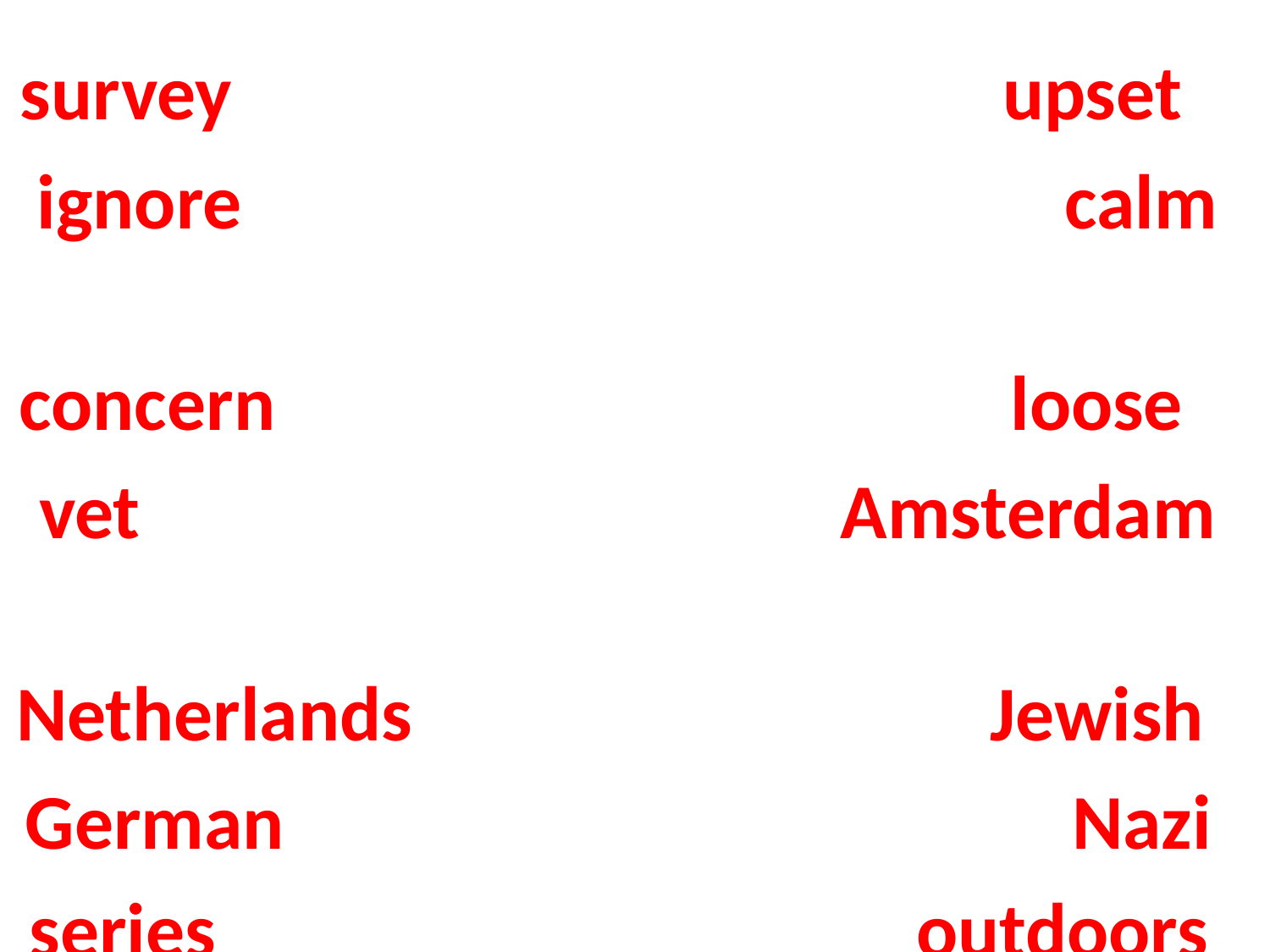

survey                                            upset
 ignore                                               calm
concern                                          loose
 vet                                        Amsterdam
Netherlands                                 Jewish
German                                             Nazi
series                                        outdoors swap